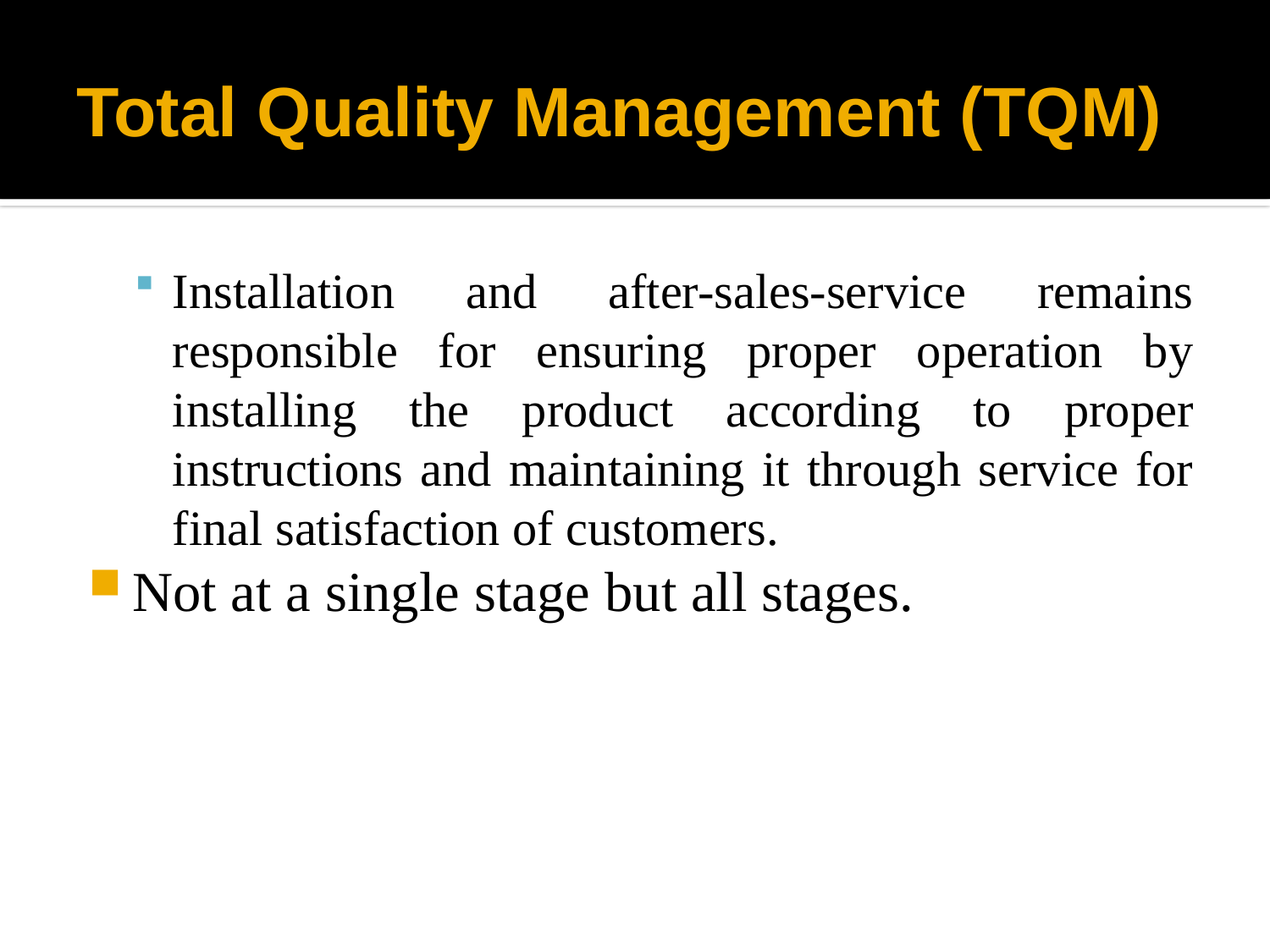

# Total Quality Management (TQM)
Installation and after-sales-service remains responsible for ensuring proper operation by installing the product according to proper instructions and maintaining it through service for final satisfaction of customers.
Not at a single stage but all stages.